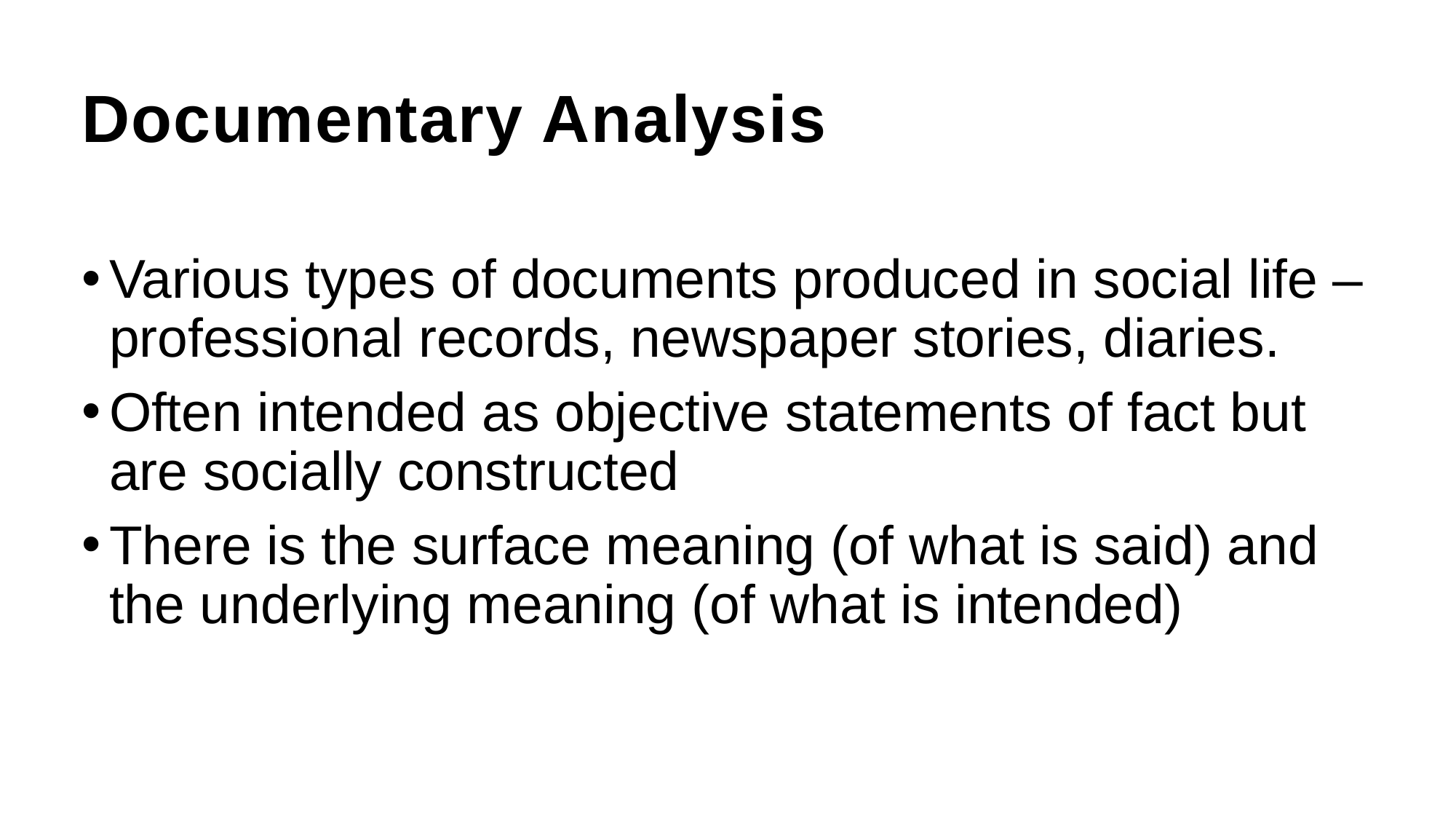

# Documentary Analysis
Various types of documents produced in social life – professional records, newspaper stories, diaries.
Often intended as objective statements of fact but are socially constructed
There is the surface meaning (of what is said) and the underlying meaning (of what is intended)